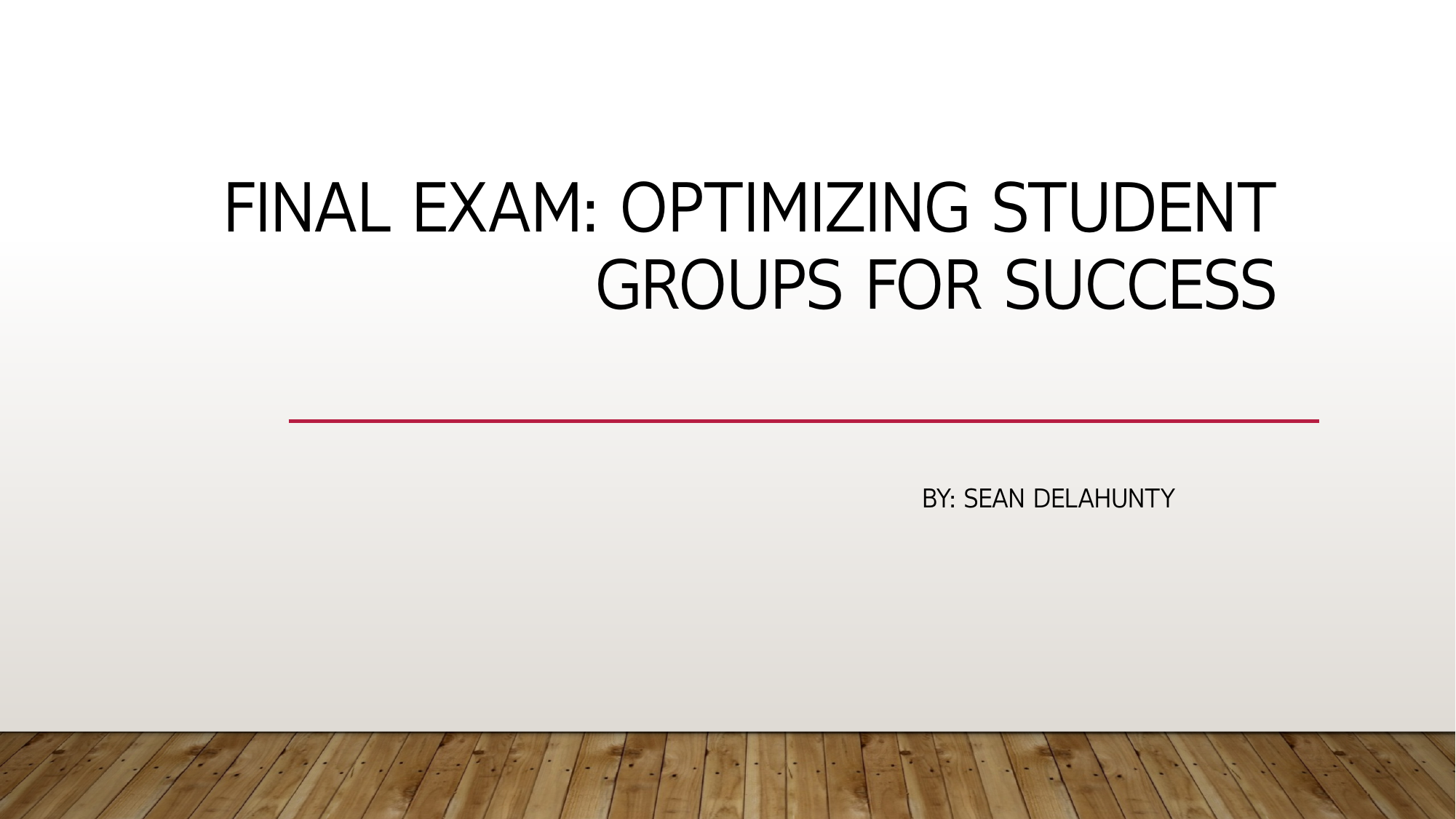

# Final Exam: Optimizing Student Groups for Success
By: Sean Delahunty